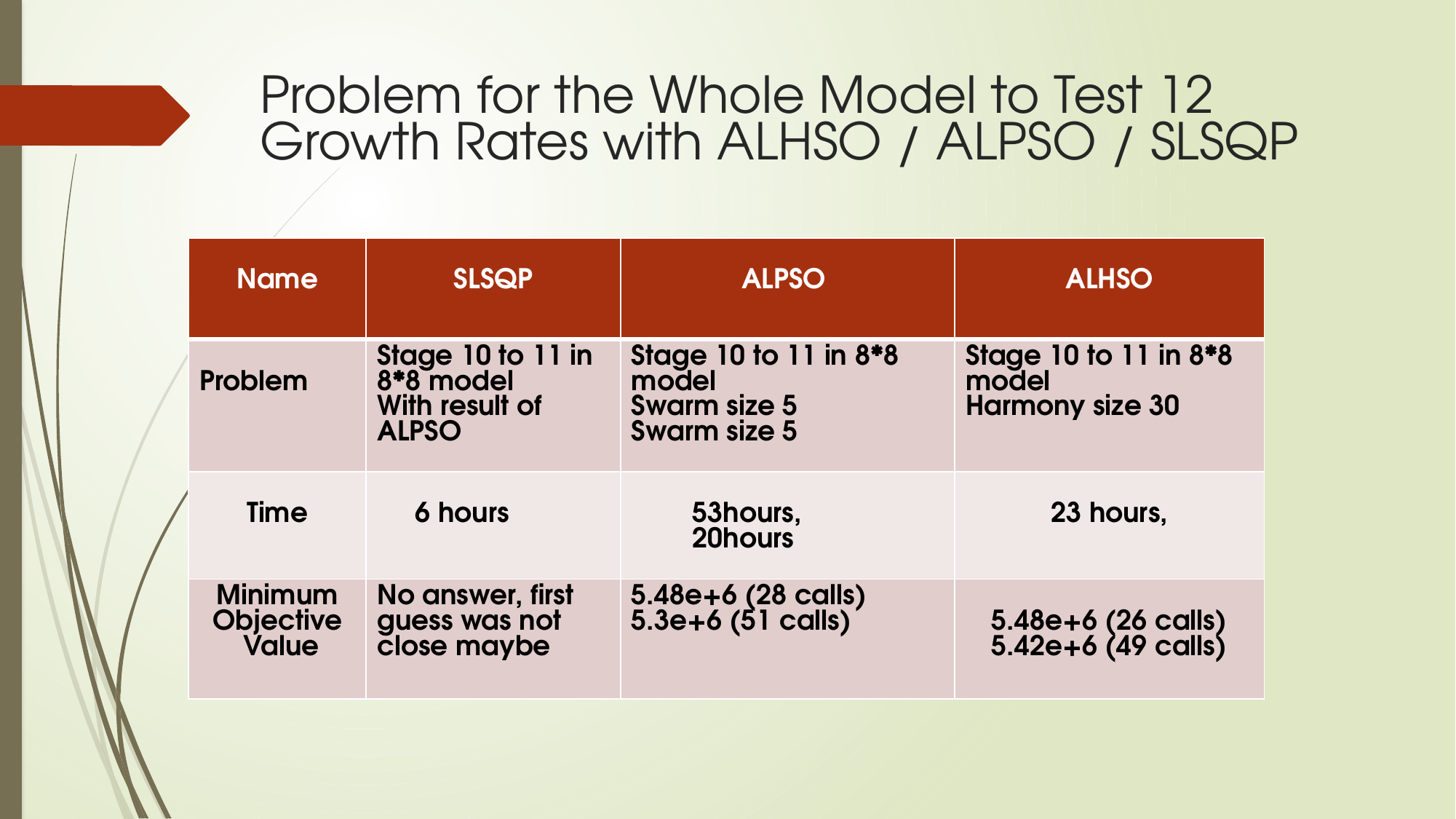

Problem for the Whole Model to Test 12 Growth Rates with ALHSO / ALPSO / SLSQP
| Name | SLSQP | ALPSO | ALHSO |
| --- | --- | --- | --- |
| Problem | Stage 10 to 11 in 8\*8 model With result of ALPSO | Stage 10 to 11 in 8\*8 model Swarm size 5 Swarm size 5 | Stage 10 to 11 in 8\*8 model Harmony size 30 |
| Time | 6 hours | 53hours, 20hours | 23 hours, |
| Minimum Objective Value | No answer, first guess was not close maybe | 5.48e+6 (28 calls) 5.3e+6 (51 calls) | 5.48e+6 (26 calls) 5.42e+6 (49 calls) |